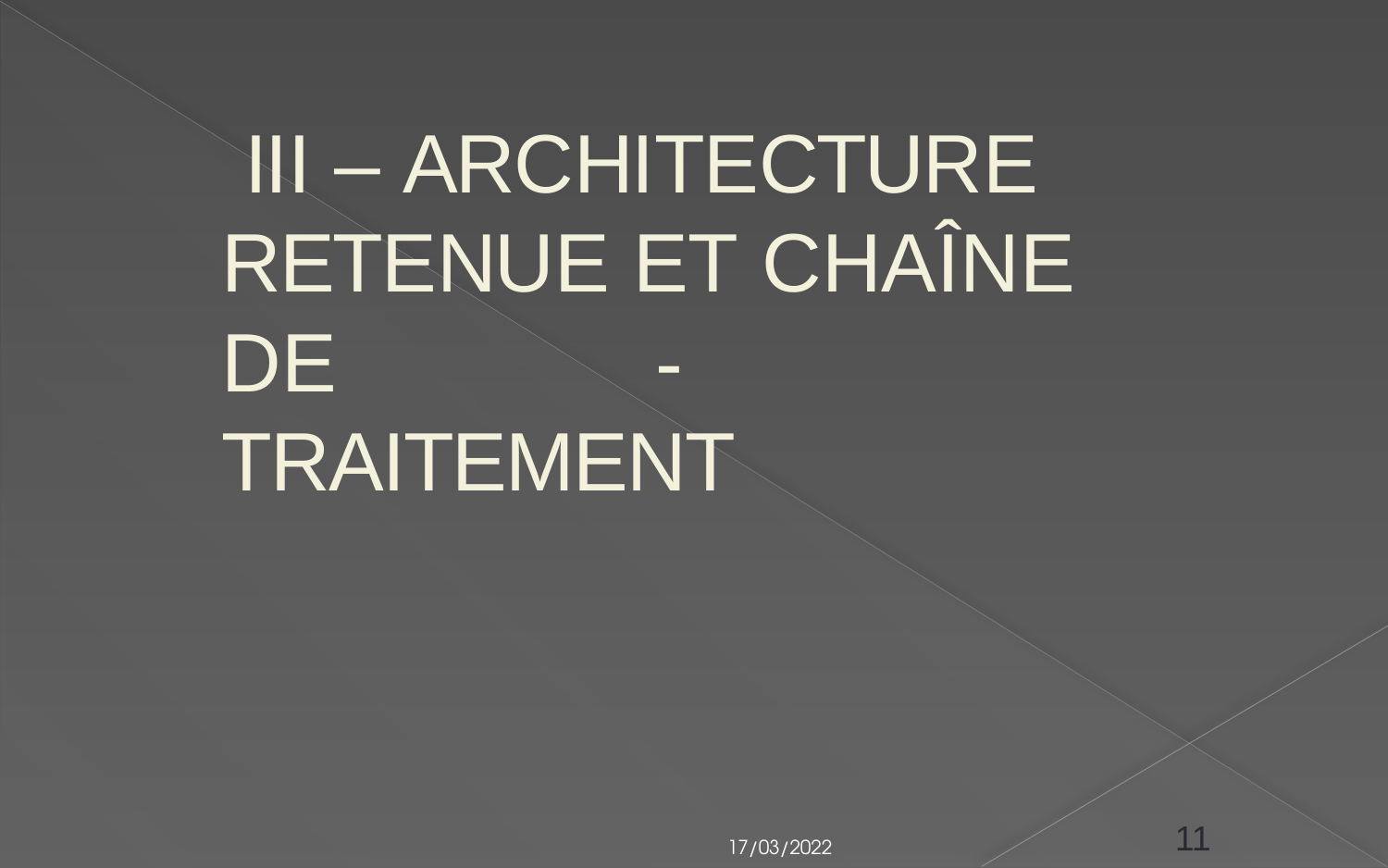

# III – ARCHITECTURE  RETENUE ET CHAÎNE DE              -         TRAITEMENT
17/03/2022
11